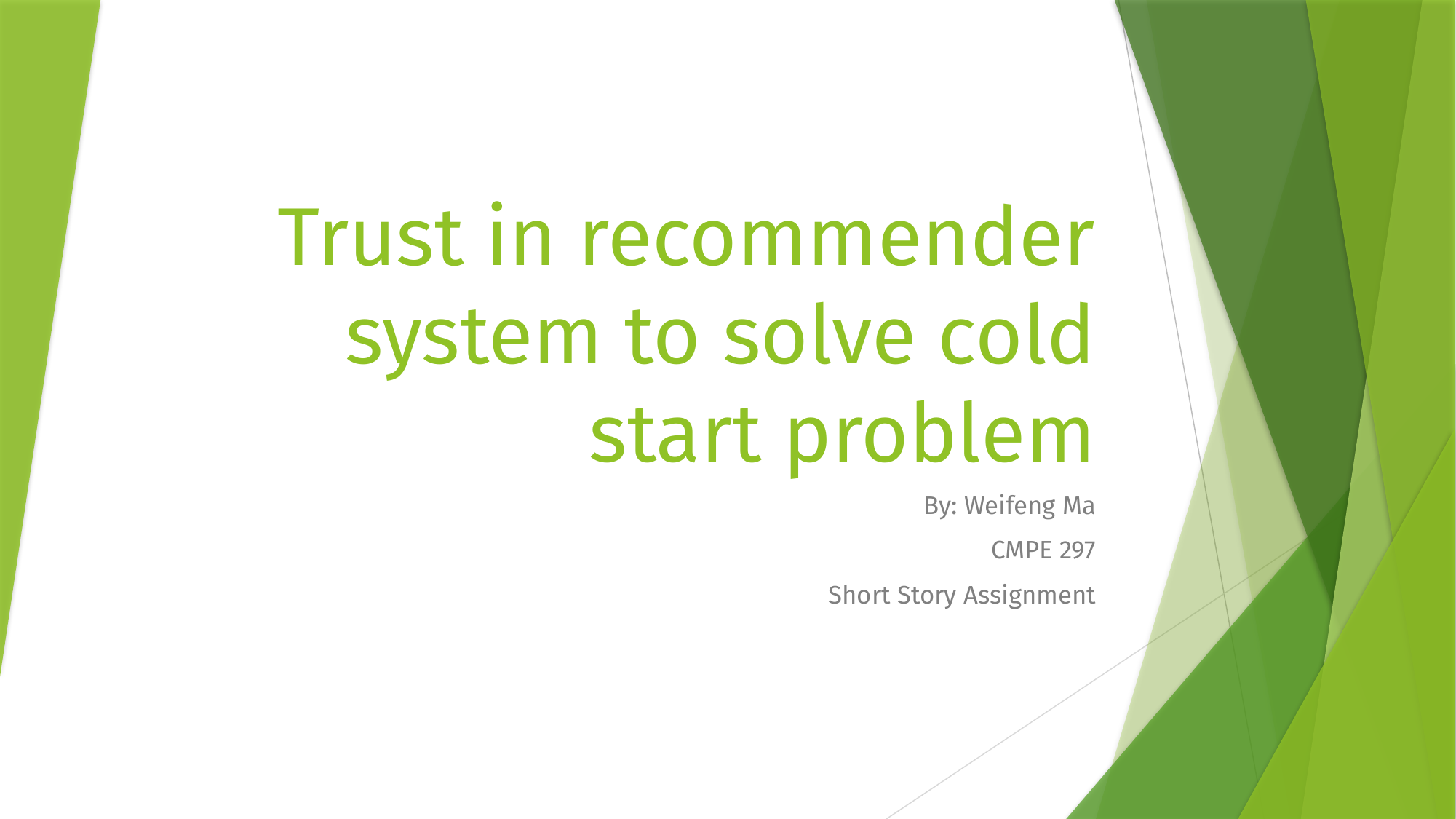

# Trust in recommender system to solve cold start problem
By: Weifeng Ma
CMPE 297
Short Story Assignment